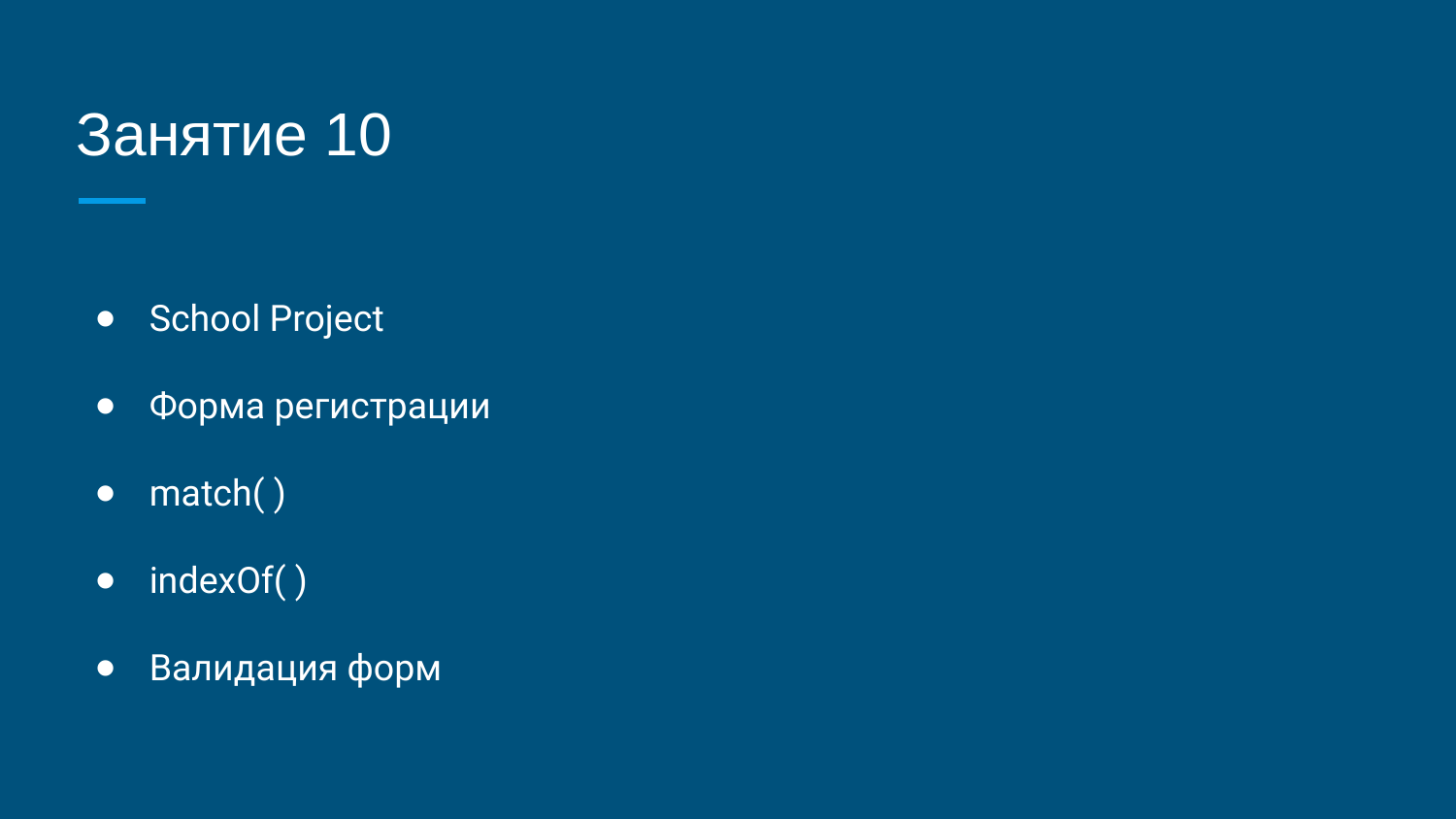

# Занятие 10
School Project
Форма регистрации
match( )
indexOf( )
Валидация форм